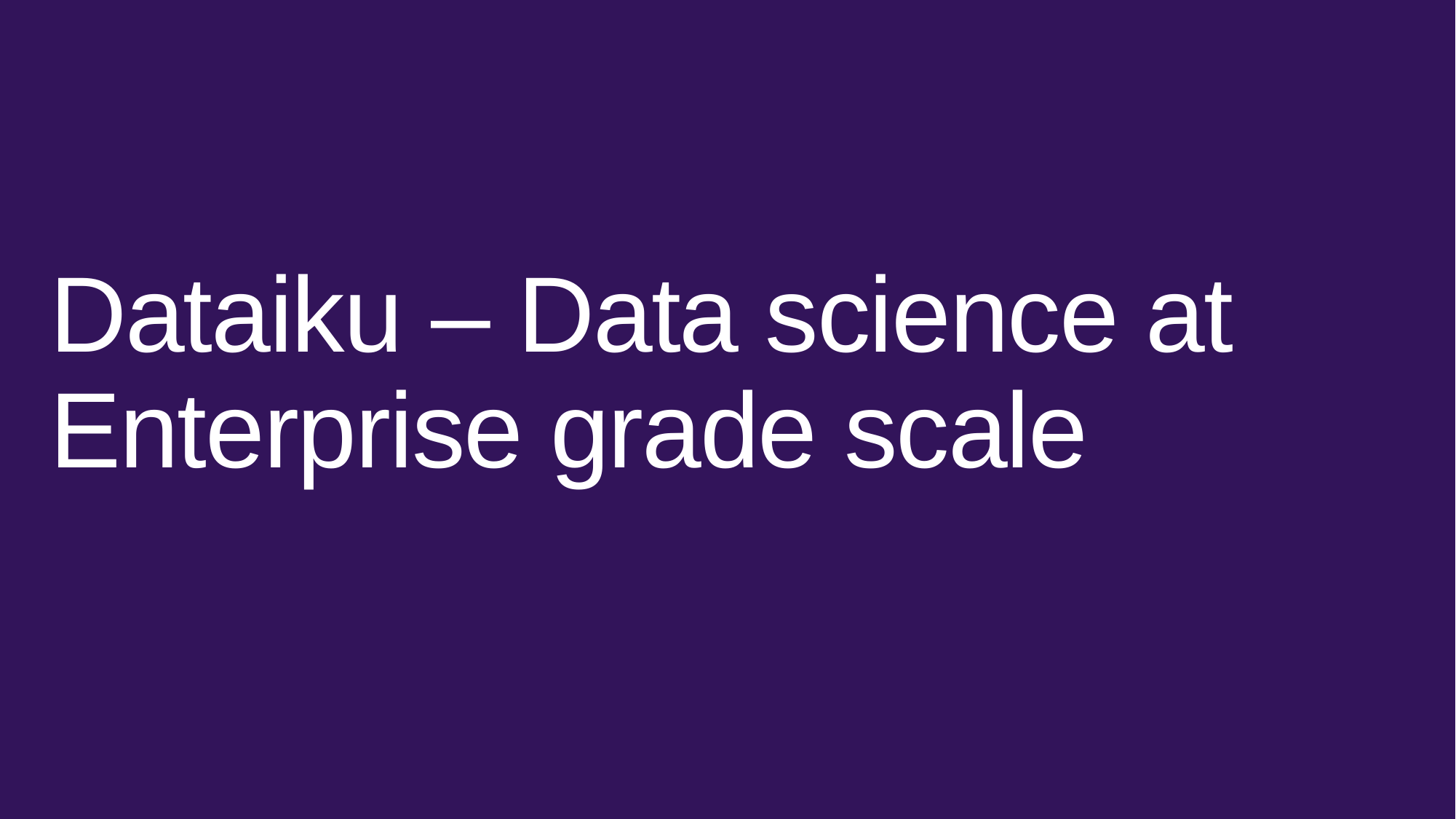

# Dataiku – Data science at Enterprise grade scale